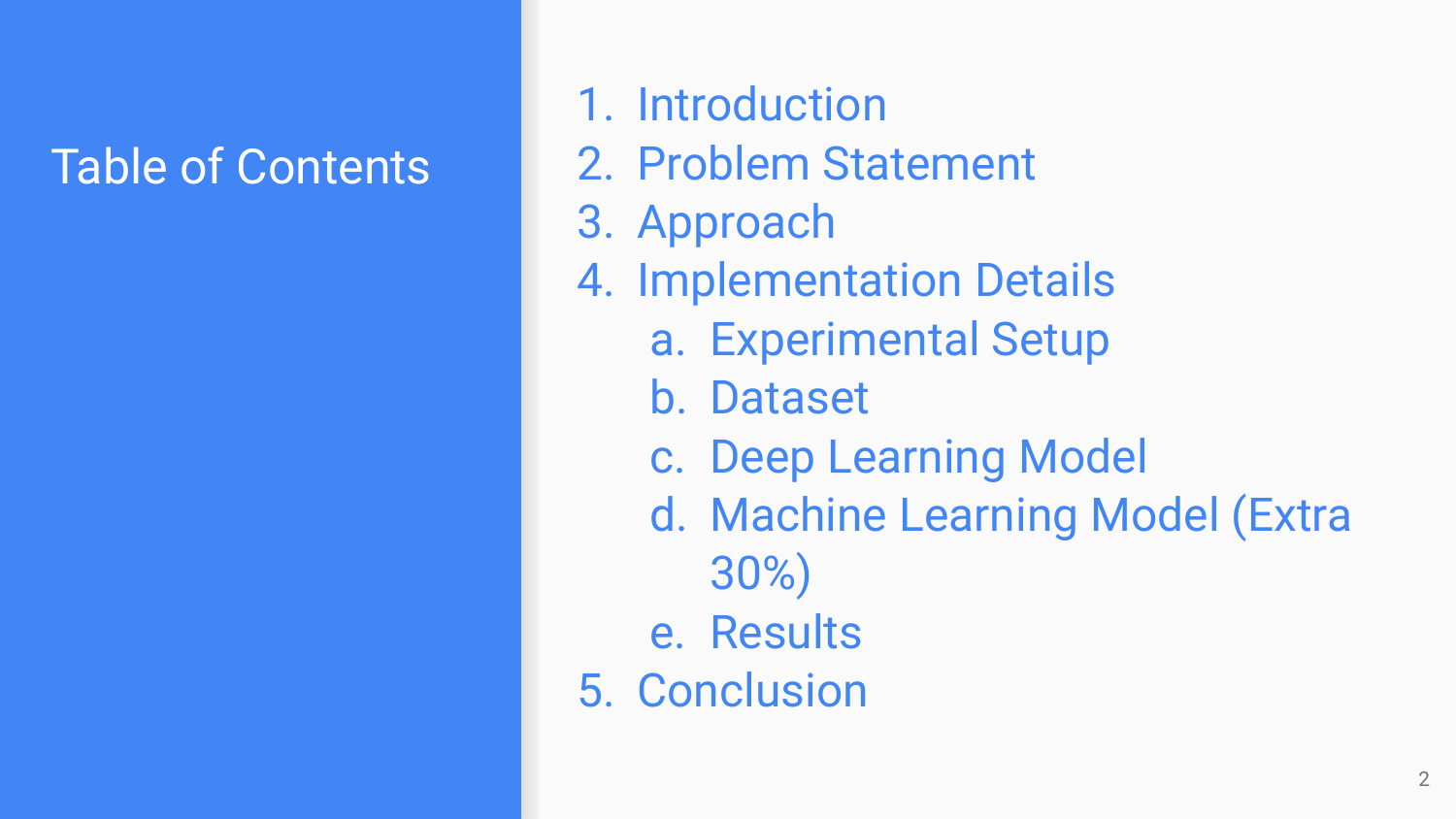

# Table of Contents
Introduction
Problem Statement
Approach
Implementation Details
Experimental Setup
Dataset
Deep Learning Model
Machine Learning Model (Extra 30%)
Results
Conclusion
2